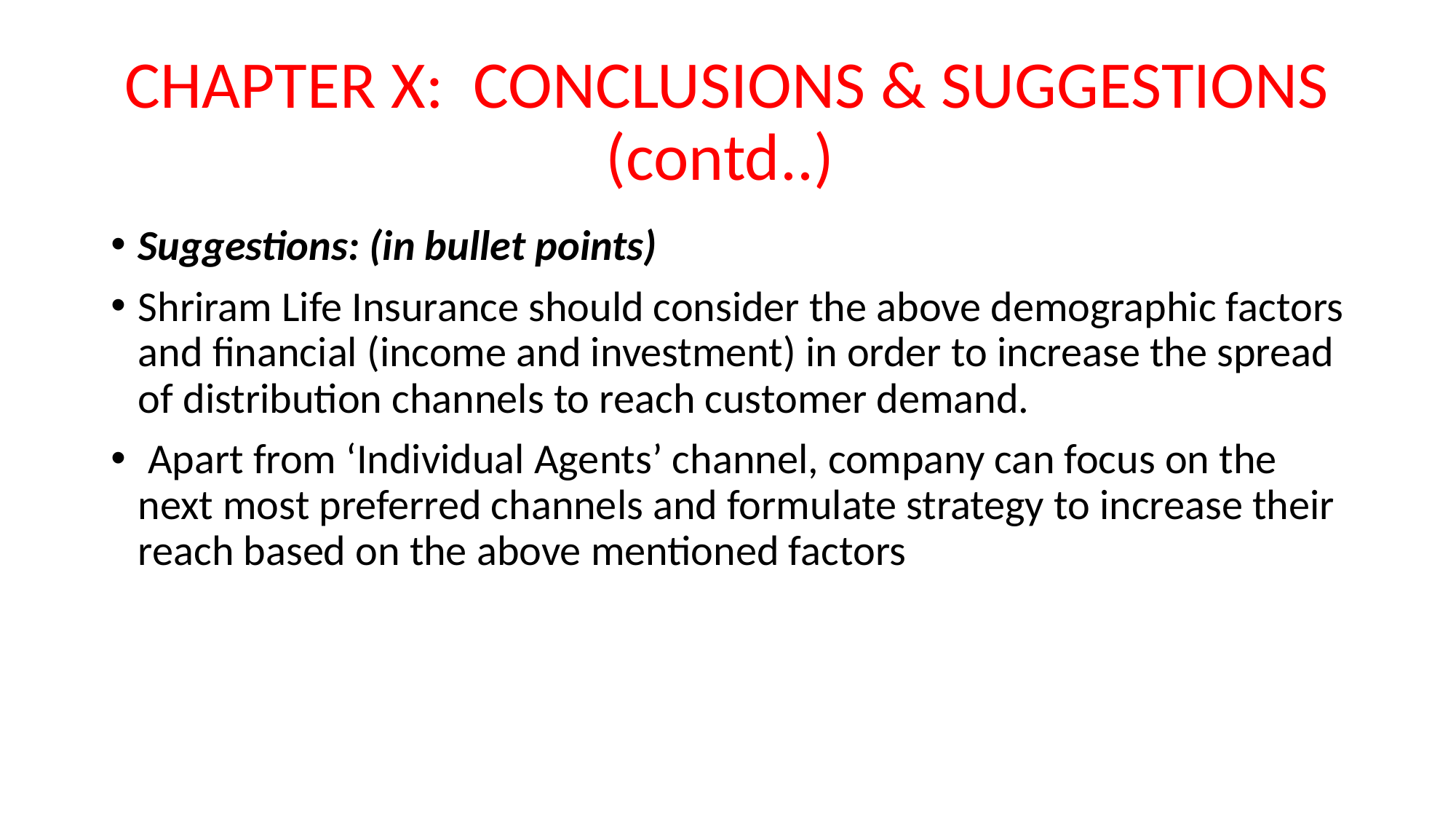

# CHAPTER X:  CONCLUSIONS & SUGGESTIONS (contd..)
Suggestions: (in bullet points)
Shriram Life Insurance should consider the above demographic factors and financial (income and investment) in order to increase the spread of distribution channels to reach customer demand.
 Apart from ‘Individual Agents’ channel, company can focus on the next most preferred channels and formulate strategy to increase their reach based on the above mentioned factors